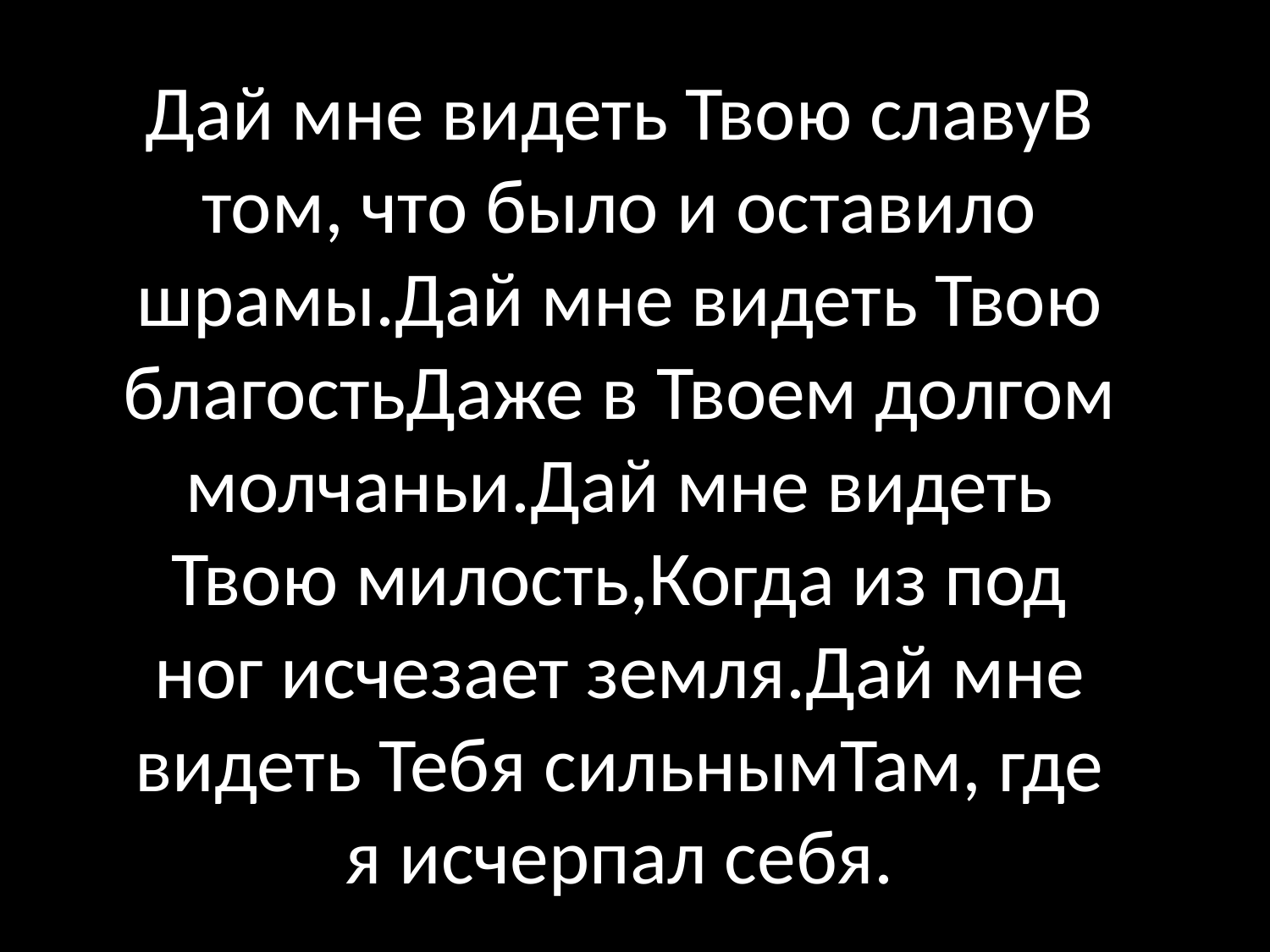

Дай мне видеть Твою славуВ том, что было и оставило шрамы.Дай мне видеть Твою благостьДаже в Твоем долгом молчаньи.Дай мне видеть Твою милость,Когда из под ног исчезает земля.Дай мне видеть Тебя сильнымТам, где я исчерпал себя.